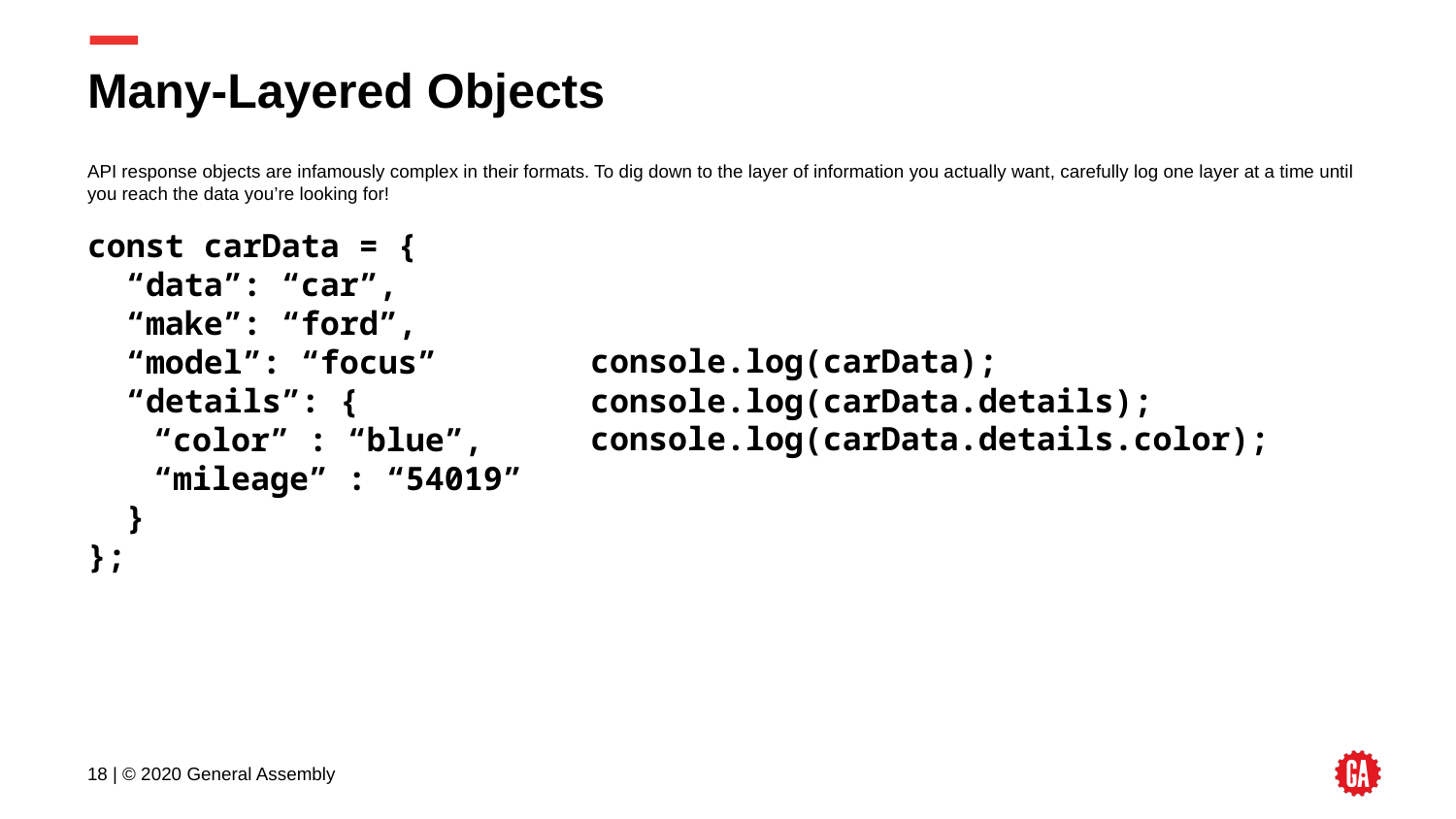

# Many-Layered Objects
API response objects are infamously complex in their formats. To dig down to the layer of information you actually want, carefully log one layer at a time until you reach the data you’re looking for!

const carData = {
  “data”: “car”,
  “make”: “ford”,
  “model”: “focus”
  “details”: {
  “color” : “blue”,
  “mileage” : “54019”
  }
};

console.log(carData);
console.log(carData.details);
console.log(carData.details.color);
18 | © 2020 General Assembly